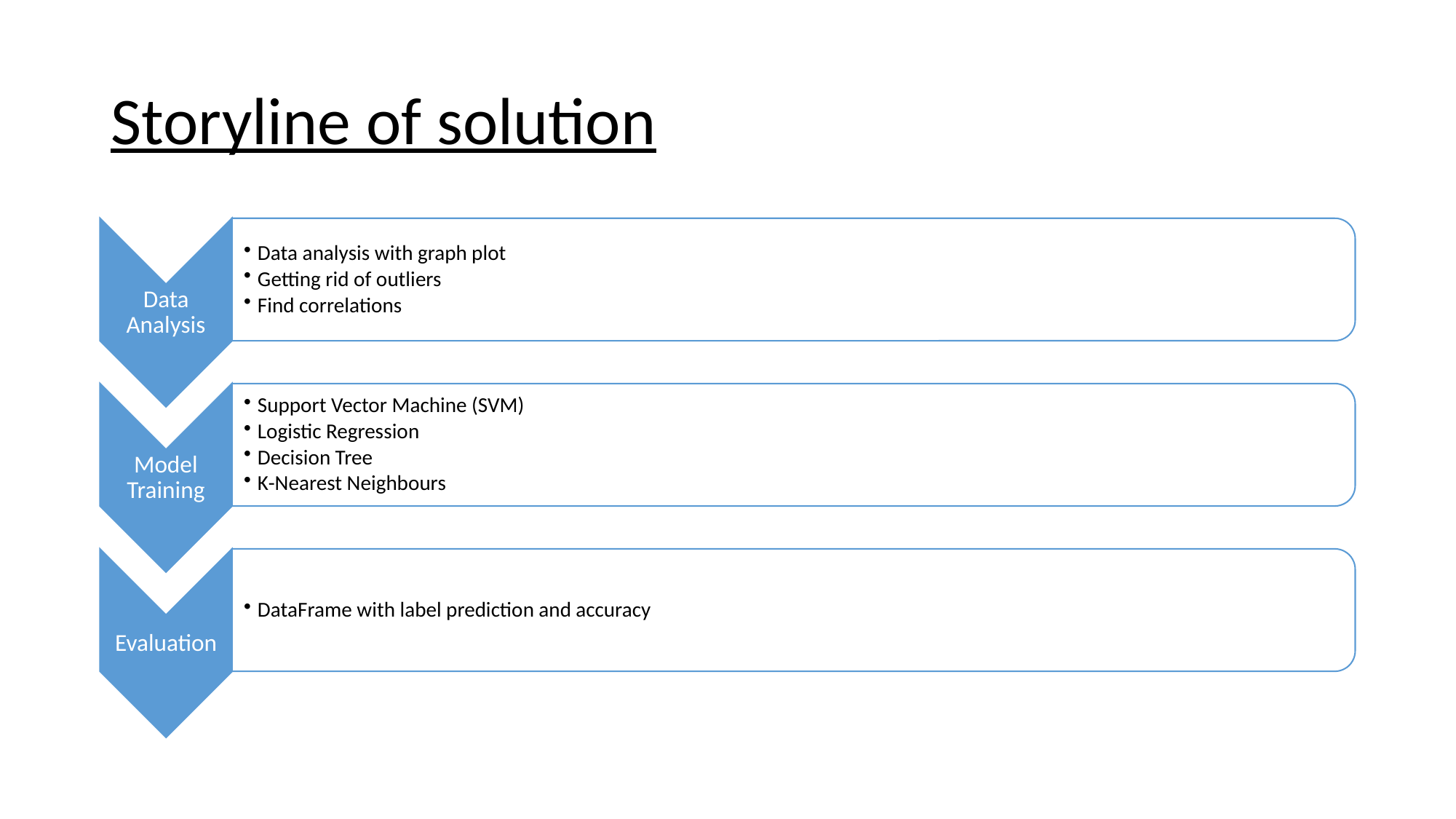

# Storyline of solution
Data Analysis
Data analysis with graph plot
Getting rid of outliers
Find correlations
Model Training
Support Vector Machine (SVM)
Logistic Regression
Decision Tree
K-Nearest Neighbours
Evaluation
DataFrame with label prediction and accuracy